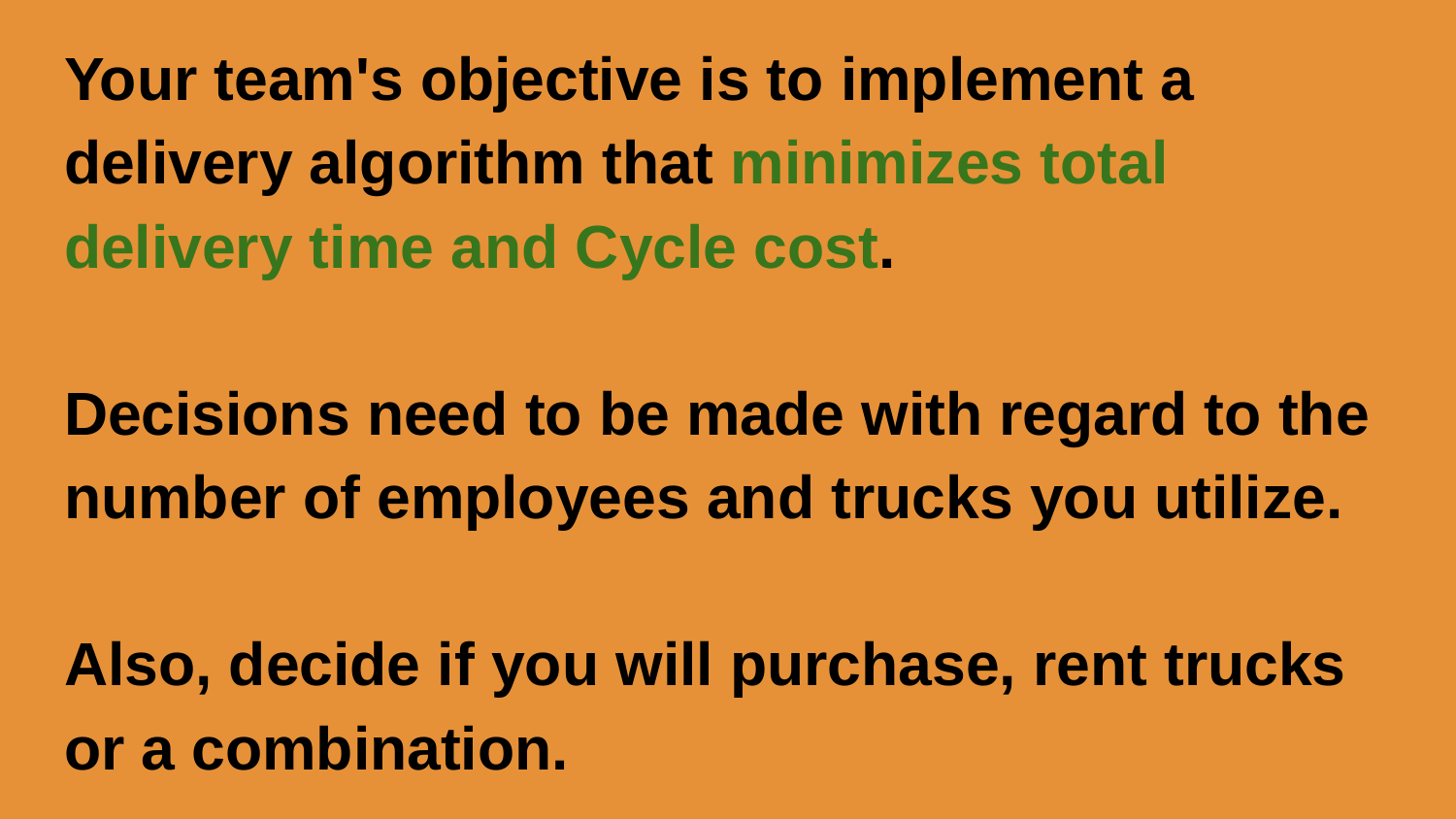

Your team's objective is to implement a delivery algorithm that minimizes total delivery time and Cycle cost.

Decisions need to be made with regard to the number of employees and trucks you utilize.

Also, decide if you will purchase, rent trucks or a combination.